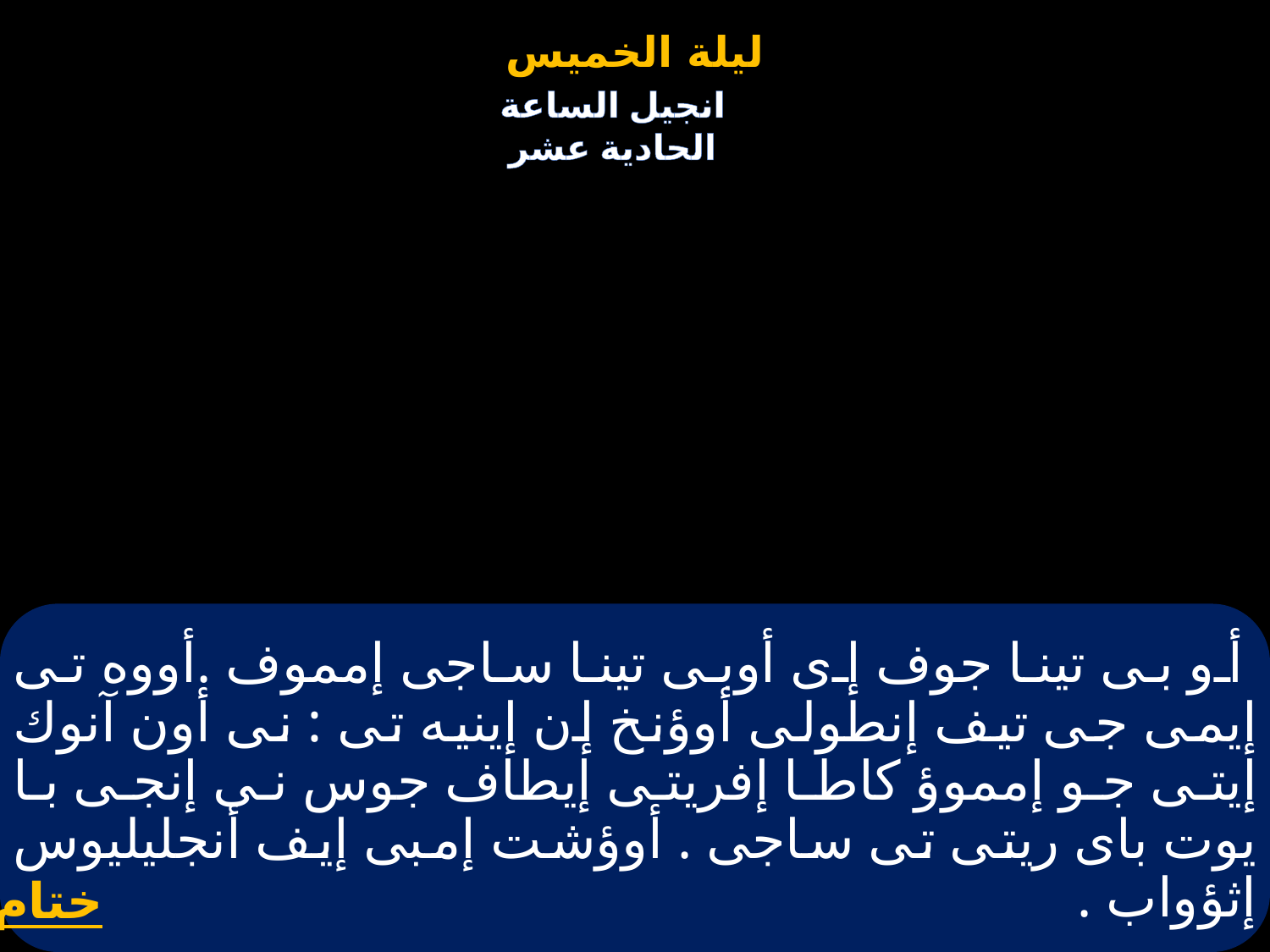

# أو بى تينا جوف إى أوبى تينا ساجى إمموف .أووه تى إيمى جى تيف إنطولى أوؤنخ إن إينيه تى : نى أون آنوك إيتى جو إمموؤ كاطا إفريتى إيطاف جوس نى إنجى با يوت باى ريتى تى ساجى . أوؤشت إمبى إيف أنجليليوس إثؤواب .